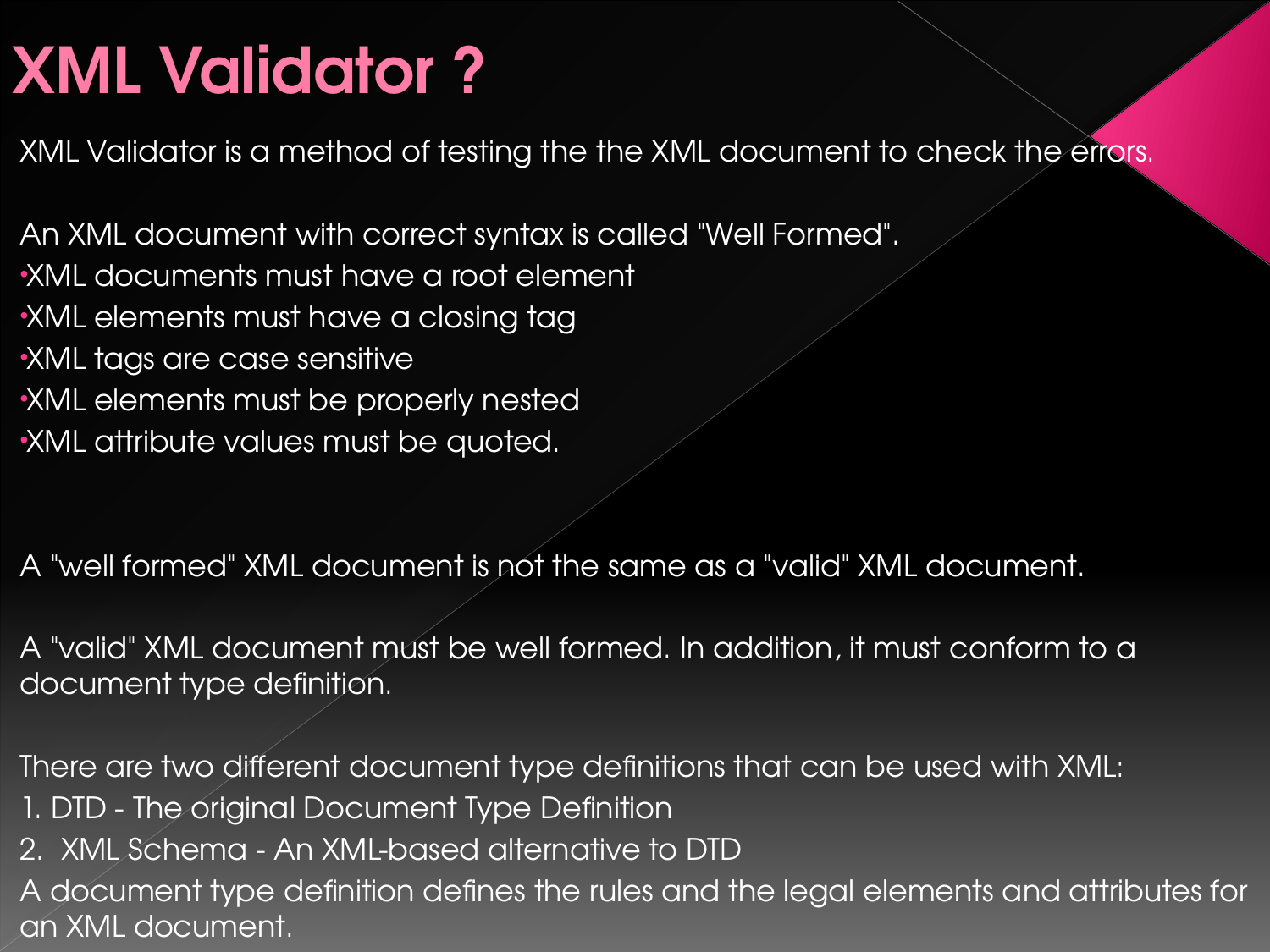

# XML Validator ?
XML Validator is a method of testing the the XML document to check the errors.

An XML document with correct syntax is called "Well Formed".
XML documents must have a root element
XML elements must have a closing tag
XML tags are case sensitive
XML elements must be properly nested
XML attribute values must be quoted.

A "well formed" XML document is not the same as a "valid" XML document.

A "valid" XML document must be well formed. In addition, it must conform to a document type definition.

There are two different document type definitions that can be used with XML:
1. DTD - The original Document Type Definition
2.  XML Schema - An XML-based alternative to DTD
A document type definition defines the rules and the legal elements and attributes for an XML document.